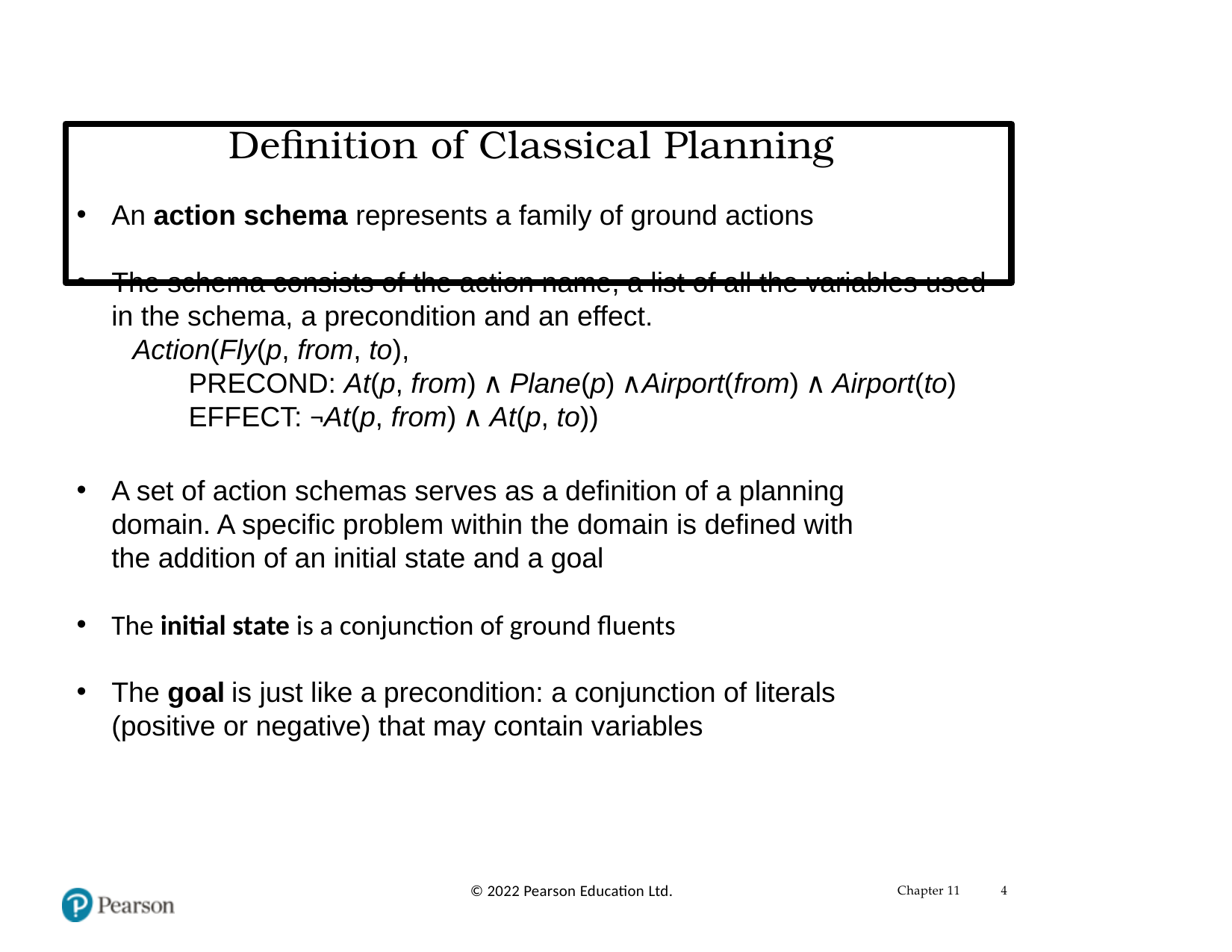

# Definition of Classical Planning
An action schema represents a family of ground actions

The schema consists of the action name, a list of all the variables used in the schema, a precondition and an effect.
Action(Fly(p, from, to),
PRECOND: At(p, from) ∧ Plane(p) ∧Airport(from) ∧ Airport(to)
EFFECT: ¬At(p, from) ∧ At(p, to))

A set of action schemas serves as a definition of a planning domain. A specific problem within the domain is defined with the addition of an initial state and a goal

The initial state is a conjunction of ground fluents

The goal is just like a precondition: a conjunction of literals (positive or negative) that may contain variables
Chapter 11
4